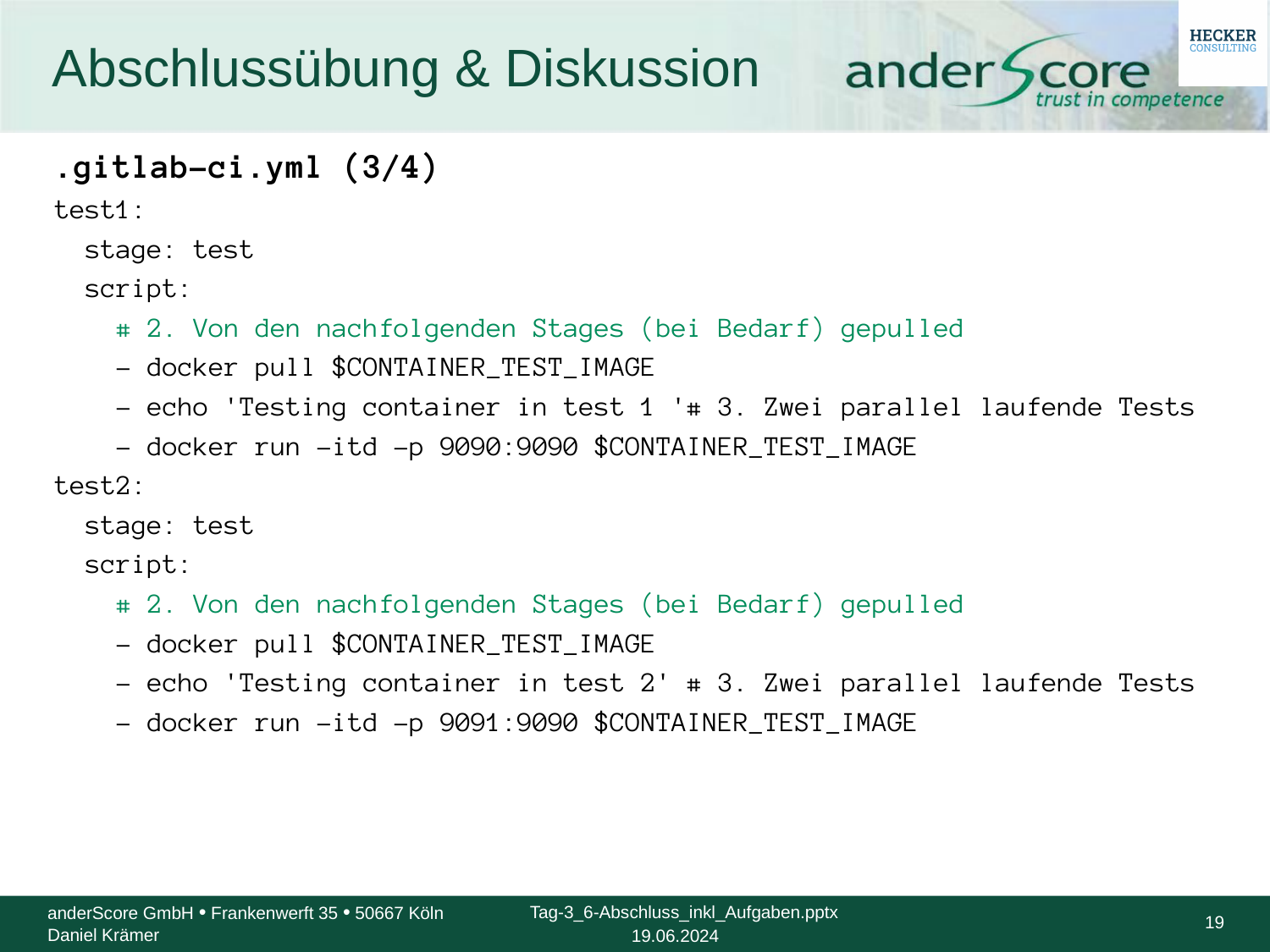

# Abschlussübung & Diskussion
.gitlab-ci.yml (3/4)
test1:
  stage: test
  script:
    # 2. Von den nachfolgenden Stages (bei Bedarf) gepulled
    - docker pull $CONTAINER_TEST_IMAGE
    - echo 'Testing container in test 1 '# 3. Zwei parallel laufende Tests
    - docker run -itd -p 9090:9090 $CONTAINER_TEST_IMAGE
test2:
  stage: test
  script:
    # 2. Von den nachfolgenden Stages (bei Bedarf) gepulled
    - docker pull $CONTAINER_TEST_IMAGE
    - echo 'Testing container in test 2' # 3. Zwei parallel laufende Tests
    - docker run -itd -p 9091:9090 $CONTAINER_TEST_IMAGE